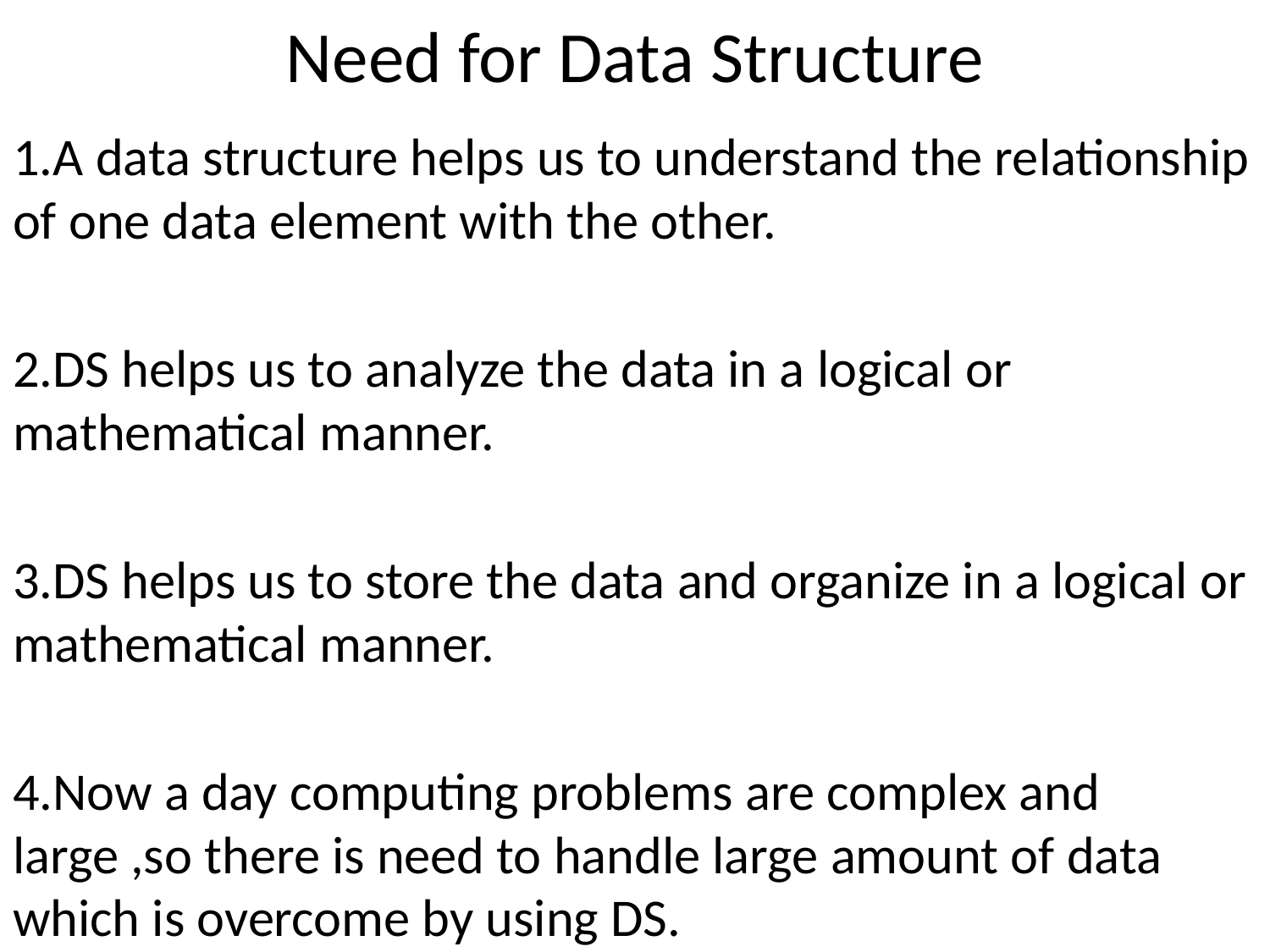

# Need for Data Structure
1.A data structure helps us to understand the relationship of one data element with the other.

2.DS helps us to analyze the data in a logical or mathematical manner.

3.DS helps us to store the data and organize in a logical or mathematical manner.

4.Now a day computing problems are complex and large ,so there is need to handle large amount of data which is overcome by using DS.